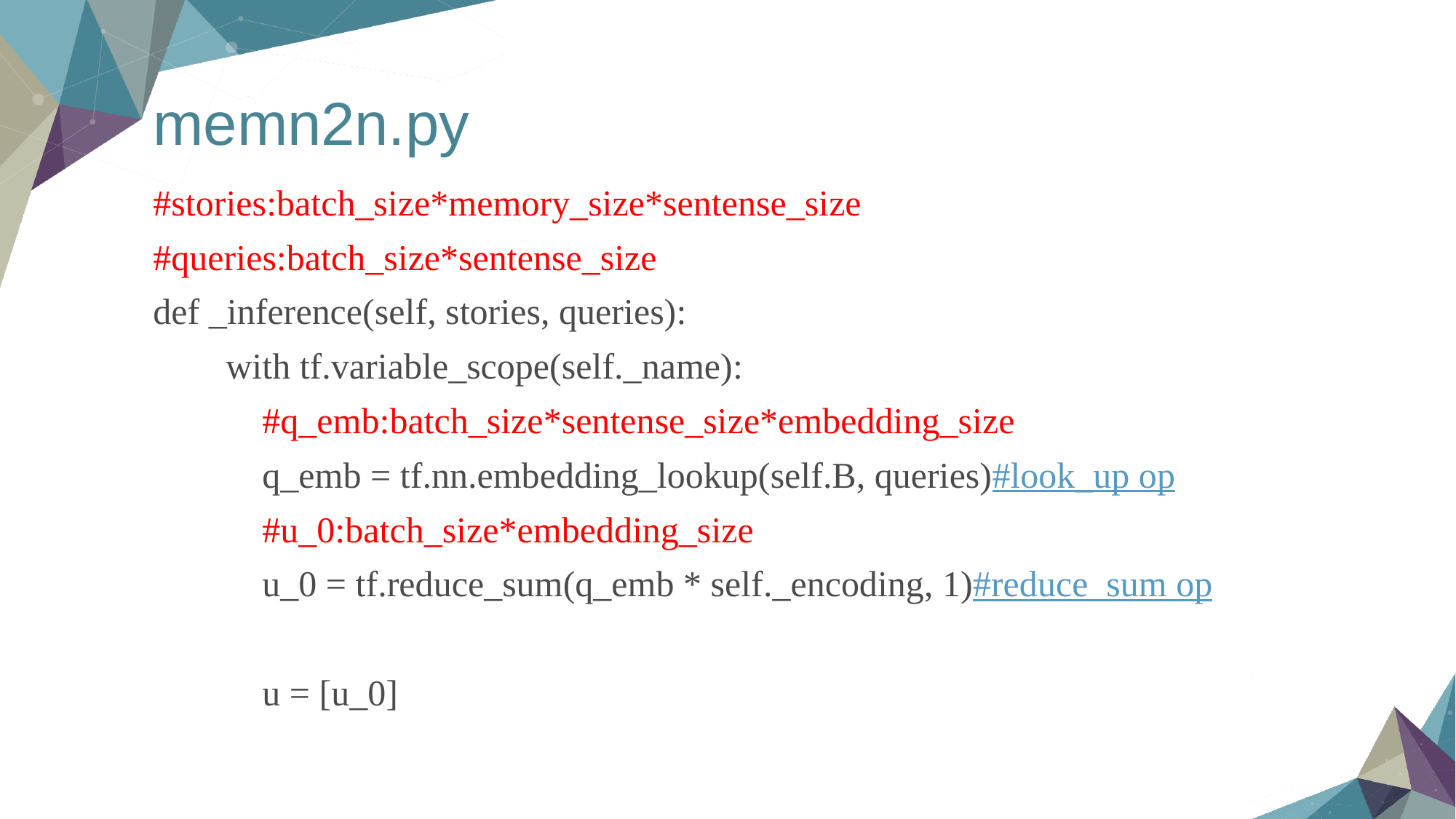

# memn2n.py
#stories:batch_size*memory_size*sentense_size
#queries:batch_size*sentense_size
def _inference(self, stories, queries):
        with tf.variable_scope(self._name):
	#q_emb:batch_size*sentense_size*embedding_size
            q_emb = tf.nn.embedding_lookup(self.B, queries)#look_up op
	#u_0:batch_size*embedding_size
            u_0 = tf.reduce_sum(q_emb * self._encoding, 1)#reduce_sum op

            u = [u_0]